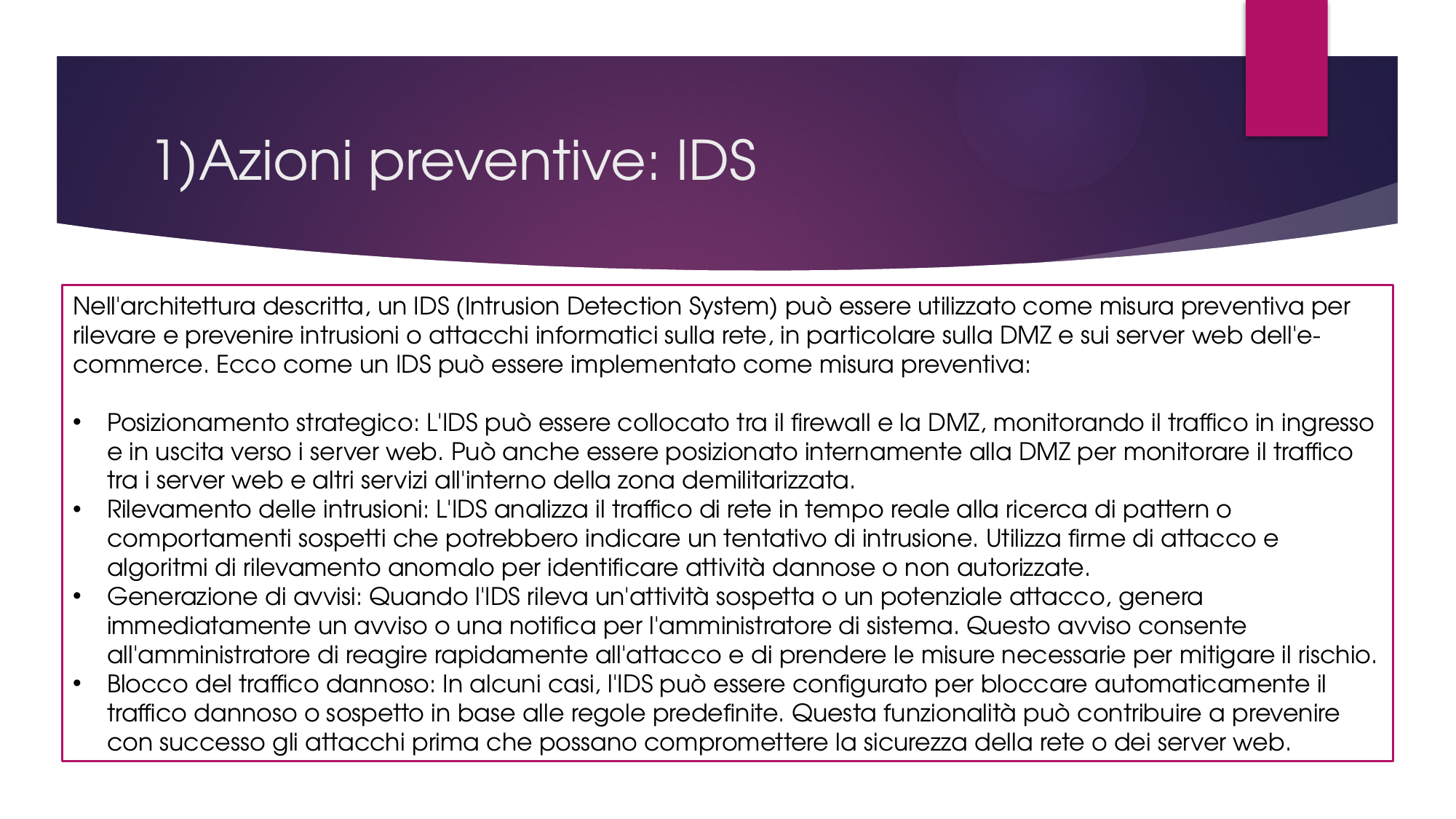

# 1)Azioni preventive: IDS
Nell'architettura descritta, un IDS (Intrusion Detection System) può essere utilizzato come misura preventiva per rilevare e prevenire intrusioni o attacchi informatici sulla rete, in particolare sulla DMZ e sui server web dell'e-commerce. Ecco come un IDS può essere implementato come misura preventiva:

Posizionamento strategico: L'IDS può essere collocato tra il firewall e la DMZ, monitorando il traffico in ingresso e in uscita verso i server web. Può anche essere posizionato internamente alla DMZ per monitorare il traffico tra i server web e altri servizi all'interno della zona demilitarizzata.
Rilevamento delle intrusioni: L'IDS analizza il traffico di rete in tempo reale alla ricerca di pattern o comportamenti sospetti che potrebbero indicare un tentativo di intrusione. Utilizza firme di attacco e algoritmi di rilevamento anomalo per identificare attività dannose o non autorizzate.
Generazione di avvisi: Quando l'IDS rileva un'attività sospetta o un potenziale attacco, genera immediatamente un avviso o una notifica per l'amministratore di sistema. Questo avviso consente all'amministratore di reagire rapidamente all'attacco e di prendere le misure necessarie per mitigare il rischio.
Blocco del traffico dannoso: In alcuni casi, l'IDS può essere configurato per bloccare automaticamente il traffico dannoso o sospetto in base alle regole predefinite. Questa funzionalità può contribuire a prevenire con successo gli attacchi prima che possano compromettere la sicurezza della rete o dei server web.